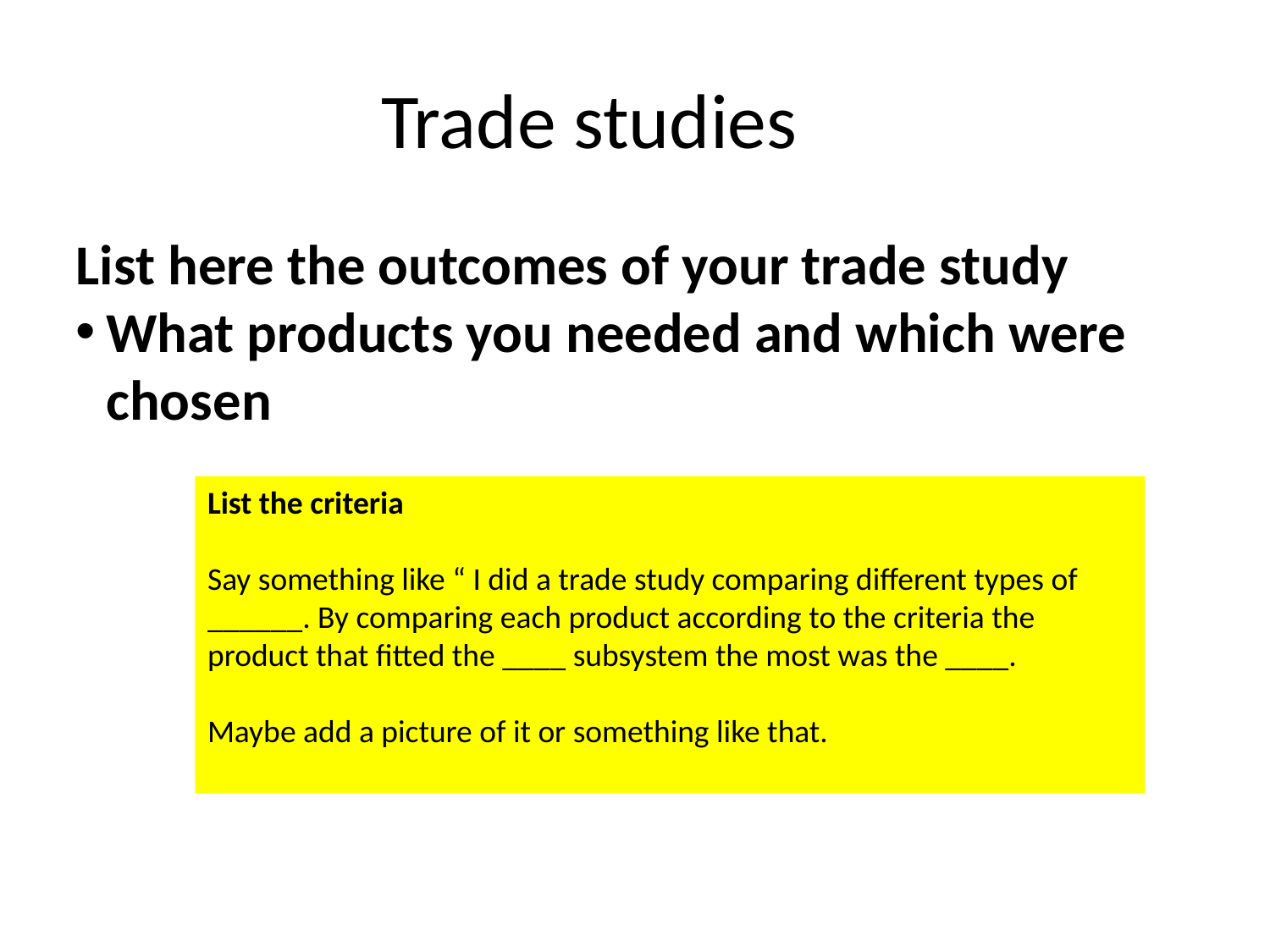

Trade studies
List here the outcomes of your trade study
What products you needed and which were chosen

List the criteria

Say something like “ I did a trade study comparing different types of ______. By comparing each product according to the criteria the product that fitted the ____ subsystem the most was the ____.

Maybe add a picture of it or something like that.